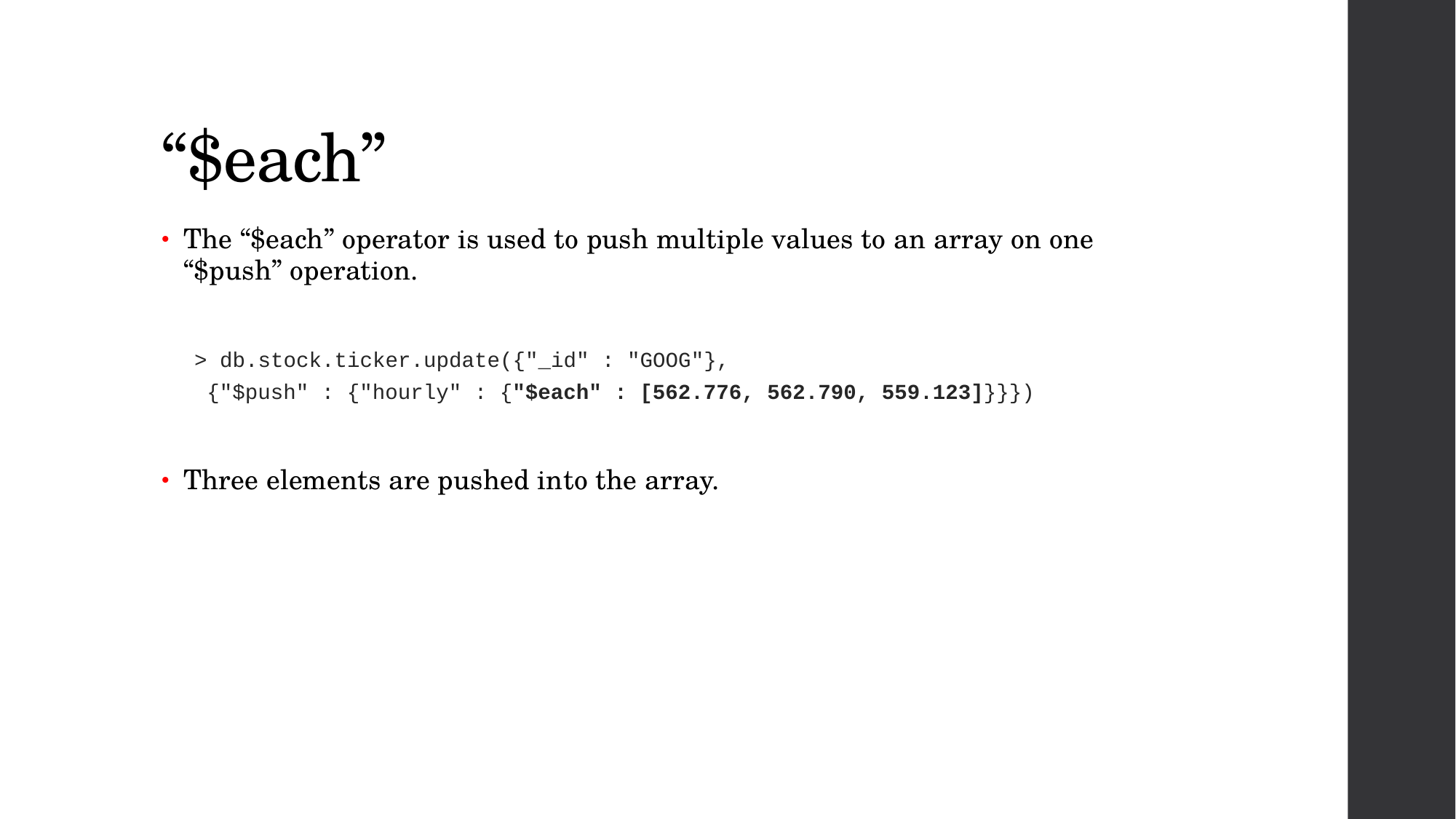

# “$each”
The “$each” operator is used to push multiple values to an array on one “$push” operation.

> db.stock.ticker.update({"_id" : "GOOG"},
 {"$push" : {"hourly" : {"$each" : [562.776, 562.790, 559.123]}}})

Three elements are pushed into the array.